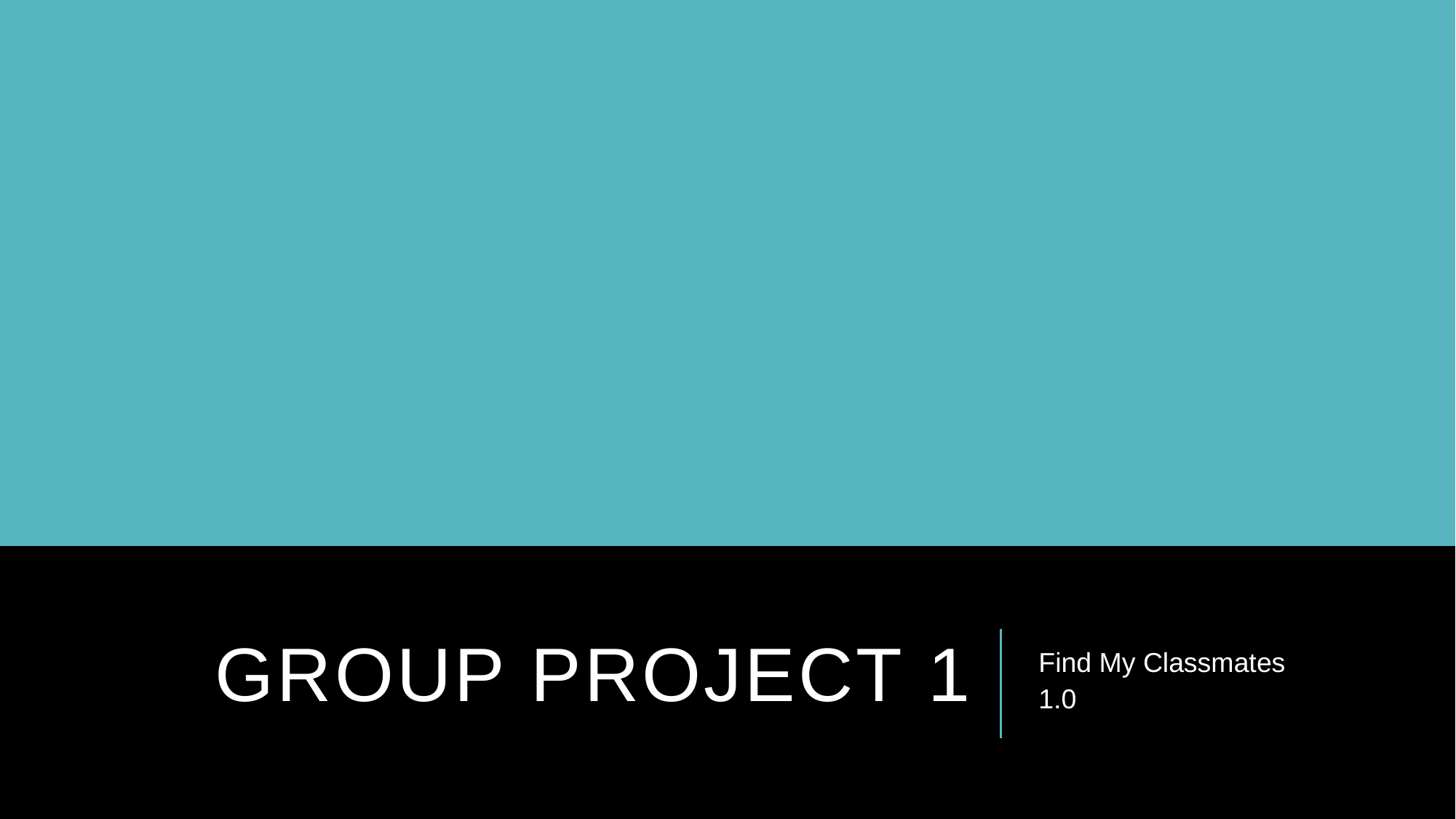

# Group Project 1
Find My Classmates
1.0